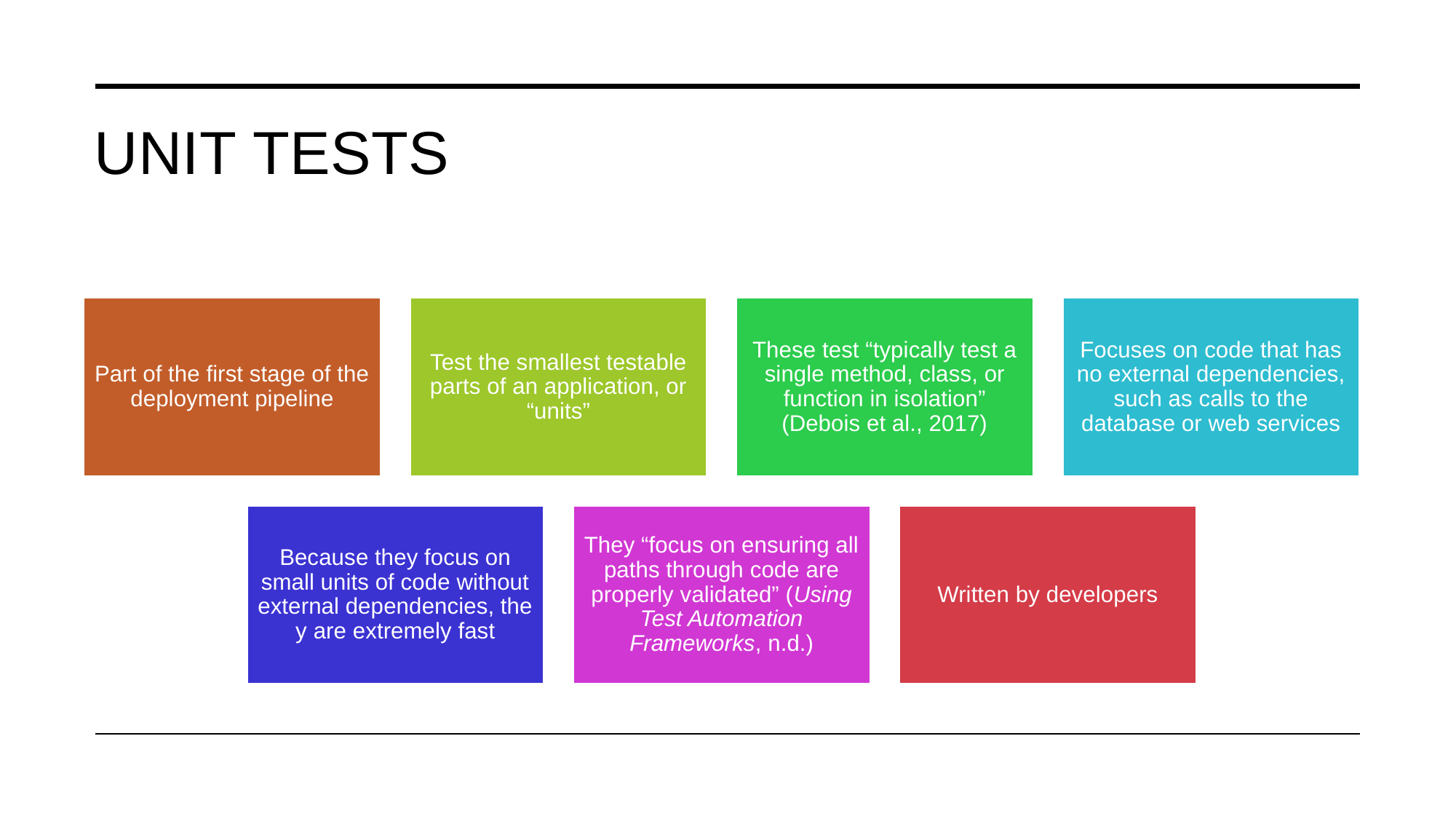

# Unit Tests
Part of the first stage of the deployment pipeline
Test the smallest testable parts of an application, or “units”
These test “typically test a single method, class, or function in isolation” (Debois et al., 2017)
Focuses on code that has no external dependencies, such as calls to the database or web services
Because they focus on small units of code without external dependencies, they are extremely fast
They “focus on ensuring all paths through code are properly validated” (Using Test Automation Frameworks, n.d.)
Written by developers